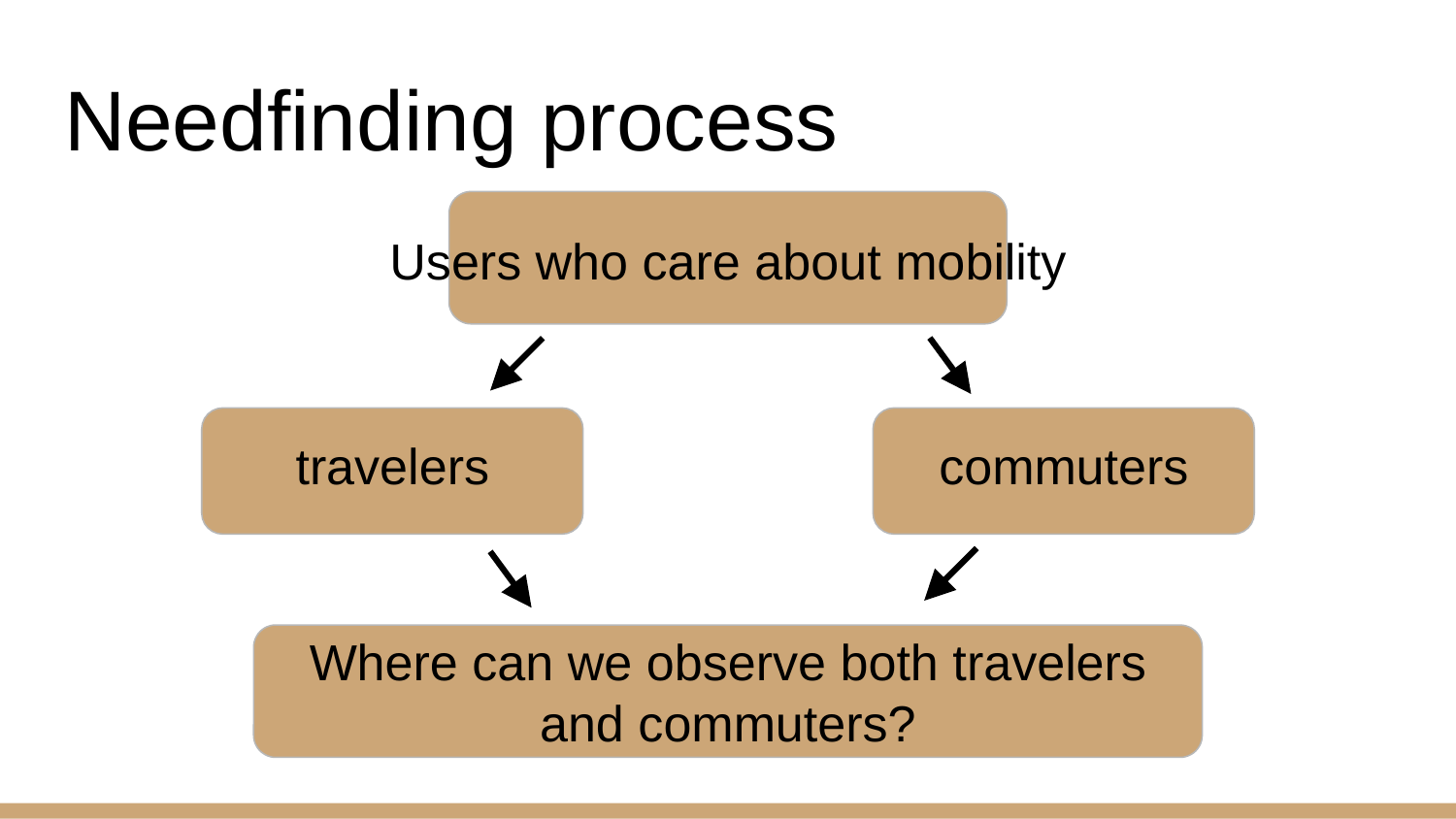

# Needfinding process

Users who care about mobility

travelers
commuters

Where can we observe both travelers and commuters?
Users who care about mobilityW